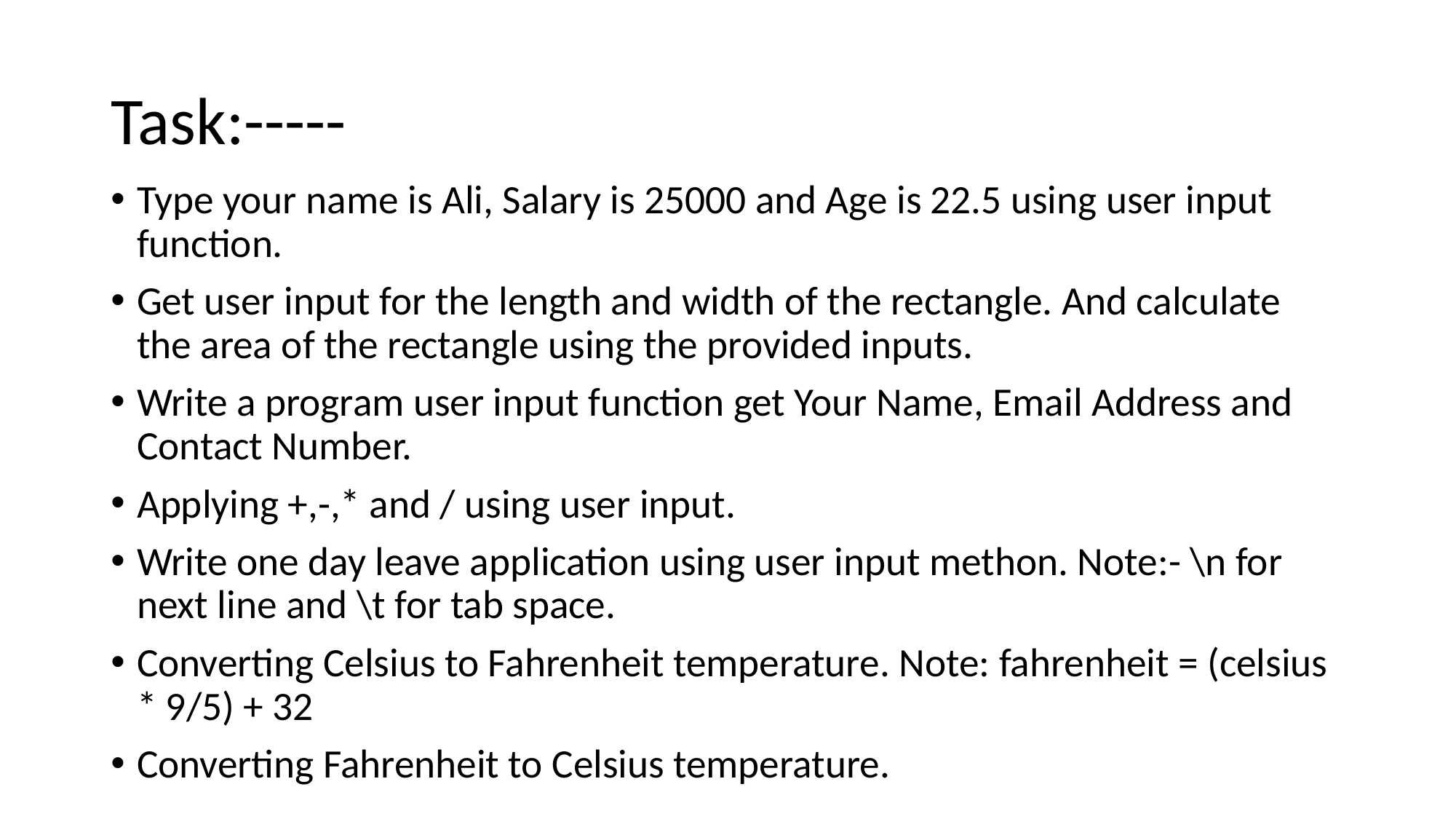

# Task:-----
Type your name is Ali, Salary is 25000 and Age is 22.5 using user input function.
Get user input for the length and width of the rectangle. And calculate the area of the rectangle using the provided inputs.
Write a program user input function get Your Name, Email Address and Contact Number.
Applying +,-,* and / using user input.
Write one day leave application using user input methon. Note:- \n for next line and \t for tab space.
Converting Celsius to Fahrenheit temperature. Note: fahrenheit = (celsius * 9/5) + 32
Converting Fahrenheit to Celsius temperature.